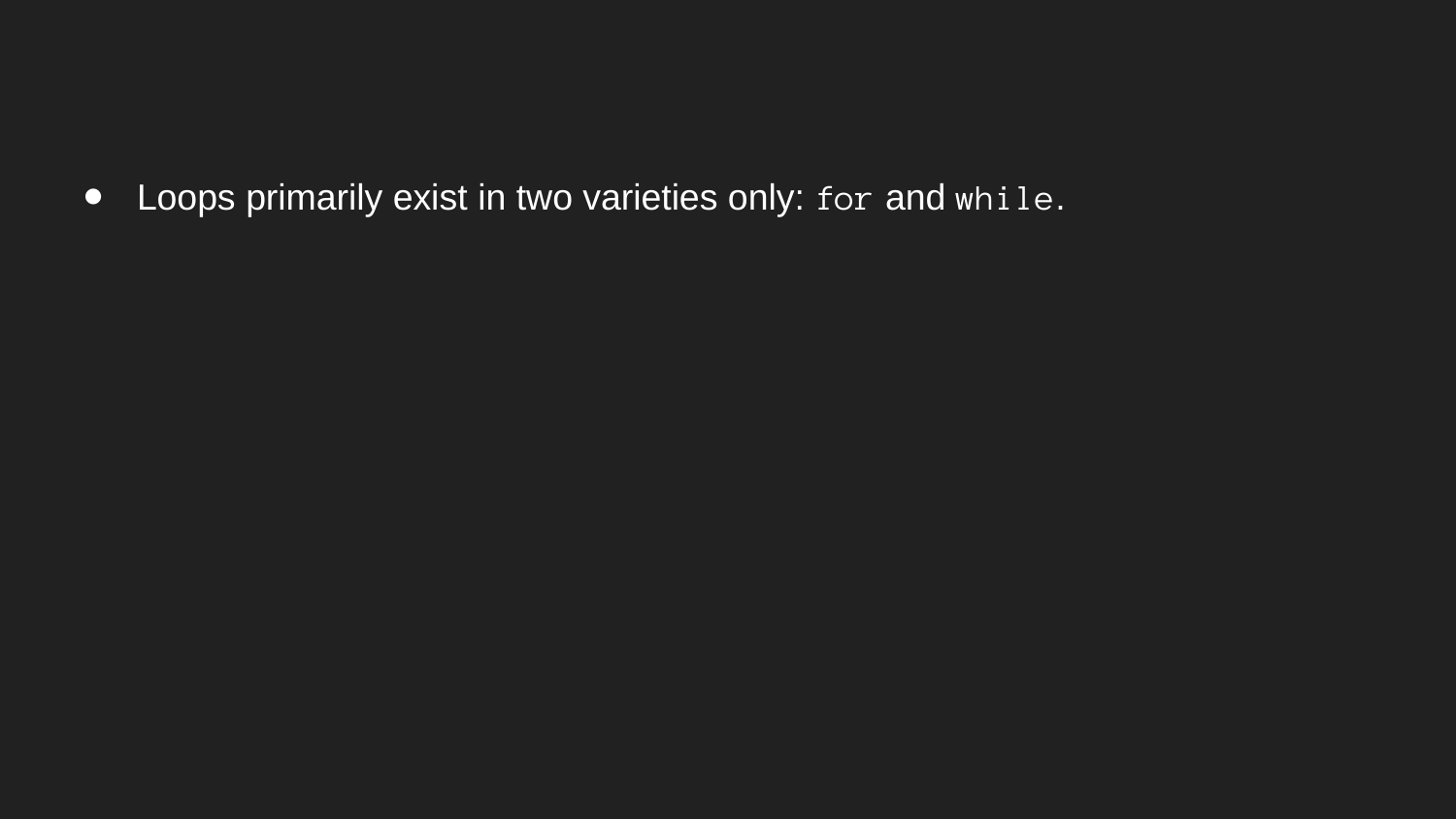

Loops primarily exist in two varieties only: for and while.